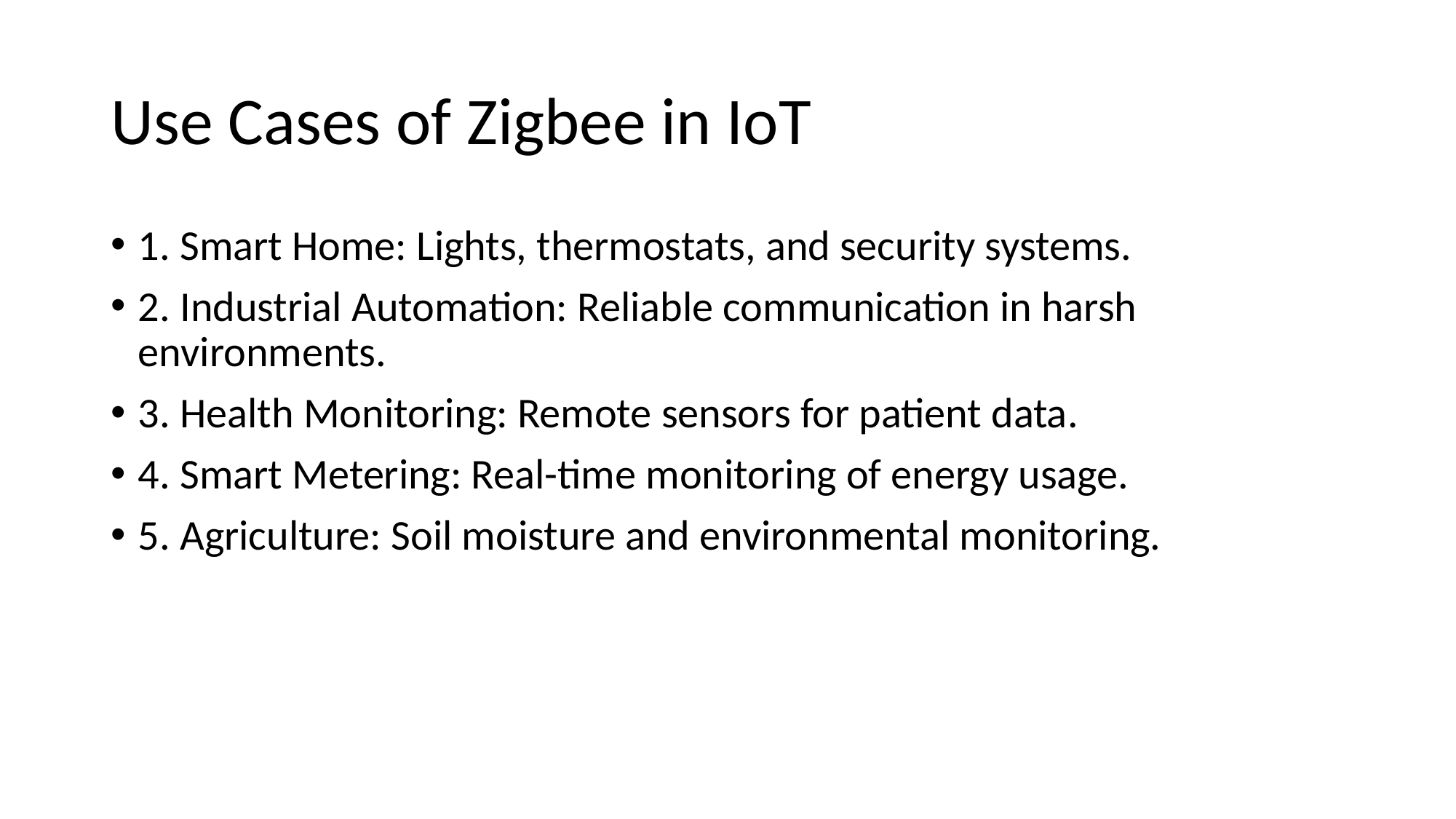

# Use Cases of Zigbee in IoT
1. Smart Home: Lights, thermostats, and security systems.
2. Industrial Automation: Reliable communication in harsh environments.
3. Health Monitoring: Remote sensors for patient data.
4. Smart Metering: Real-time monitoring of energy usage.
5. Agriculture: Soil moisture and environmental monitoring.